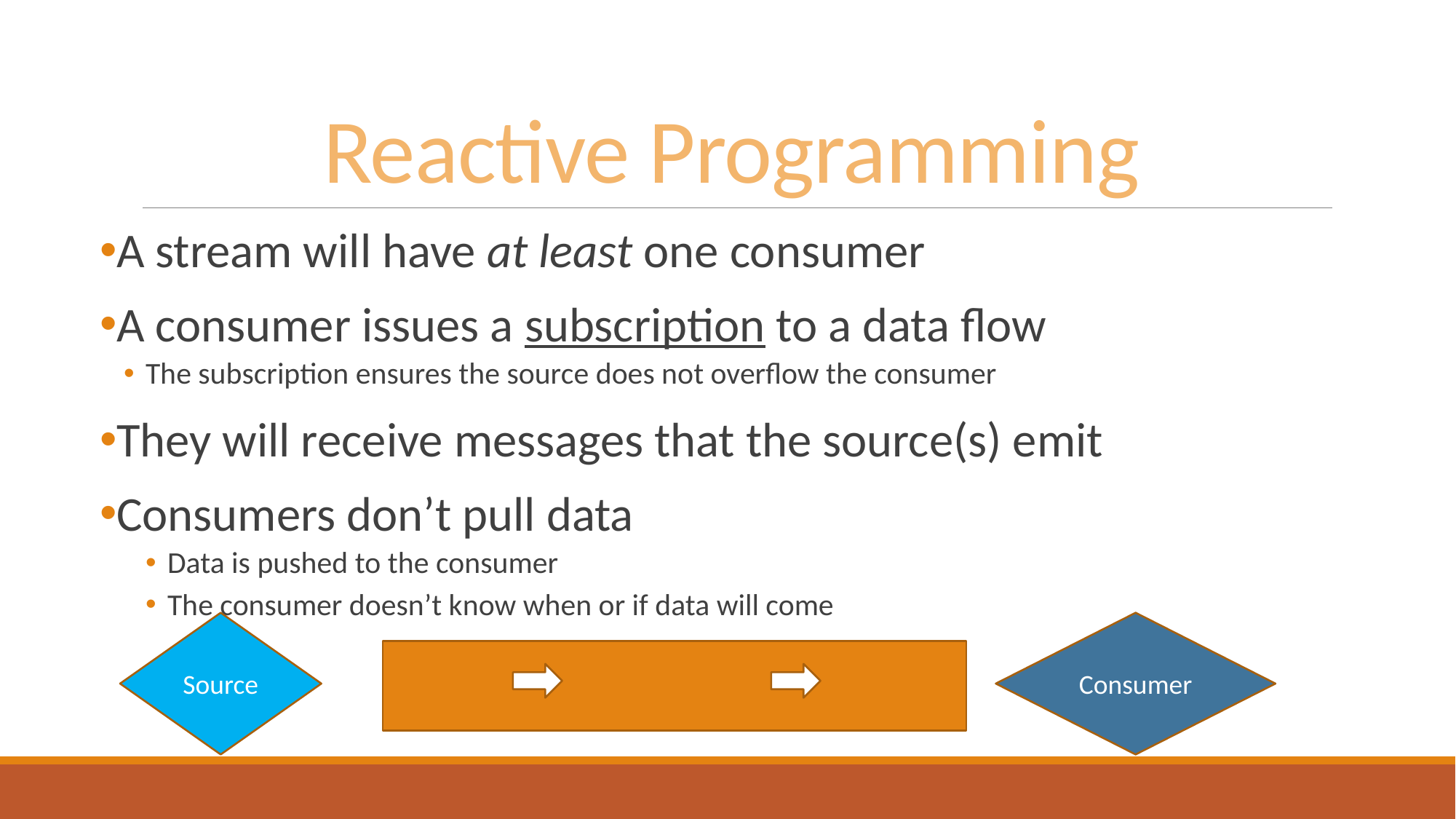

# Reactive Programming
A stream will have at least one consumer
A consumer issues a subscription to a data flow
The subscription ensures the source does not overflow the consumer
They will receive messages that the source(s) emit
Consumers don’t pull data
Data is pushed to the consumer
The consumer doesn’t know when or if data will come

Source
Consumer